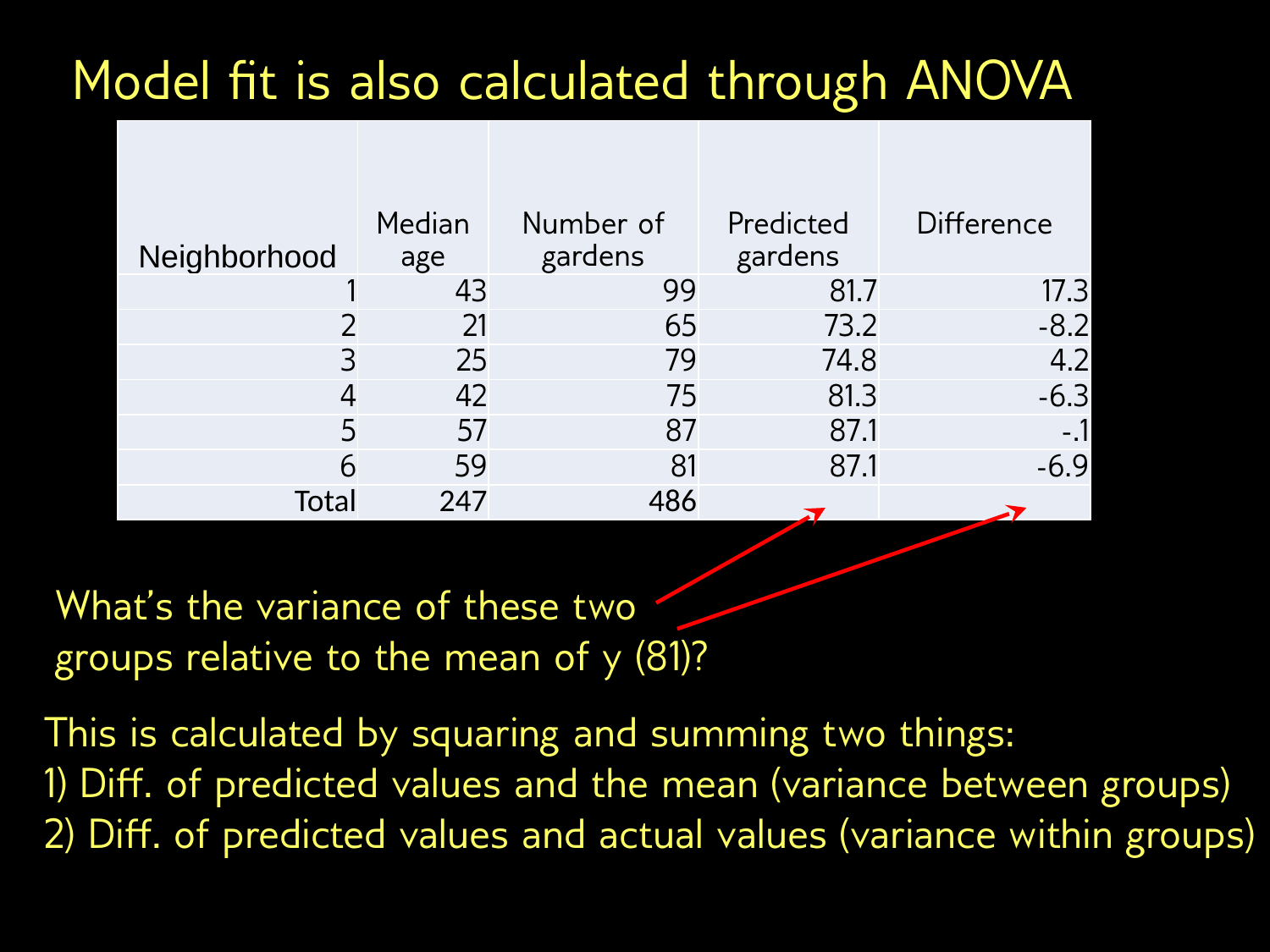

Model fit is also calculated through ANOVA
| Neighborhood | Median age | Number of gardens | Predicted gardens | Difference |
| --- | --- | --- | --- | --- |
| 1 | 43 | 99 | 81.7 | 17.3 |
| 2 | 21 | 65 | 73.2 | -8.2 |
| 3 | 25 | 79 | 74.8 | 4.2 |
| 4 | 42 | 75 | 81.3 | -6.3 |
| 5 | 57 | 87 | 87.1 | -.1 |
| 6 | 59 | 81 | 87.1 | -6.9 |
| Total | 247 | 486 |  |  |
What’s the variance of these two groups relative to the mean of y (81)?
This is calculated by squaring and summing two things:
1) Diff. of predicted values and the mean (variance between groups)
2) Diff. of predicted values and actual values (variance within groups)